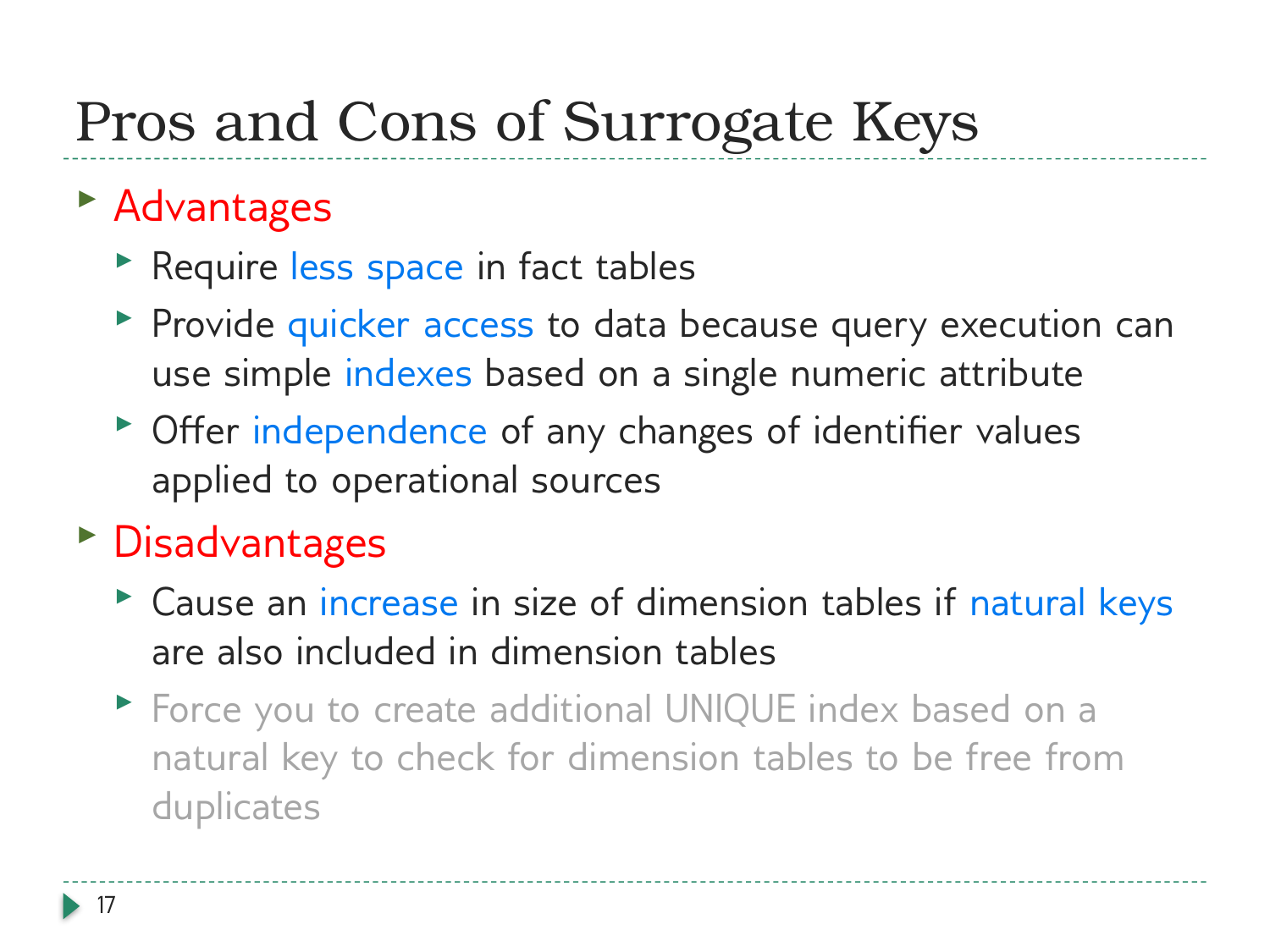

# Pros and Cons of Surrogate Keys
Advantages
Require less space in fact tables
Provide quicker access to data because query execution can use simple indexes based on a single numeric attribute
Offer independence of any changes of identifier values applied to operational sources
Disadvantages
Cause an increase in size of dimension tables if natural keys are also included in dimension tables
Force you to create additional UNIQUE index based on a natural key to check for dimension tables to be free from duplicates
17